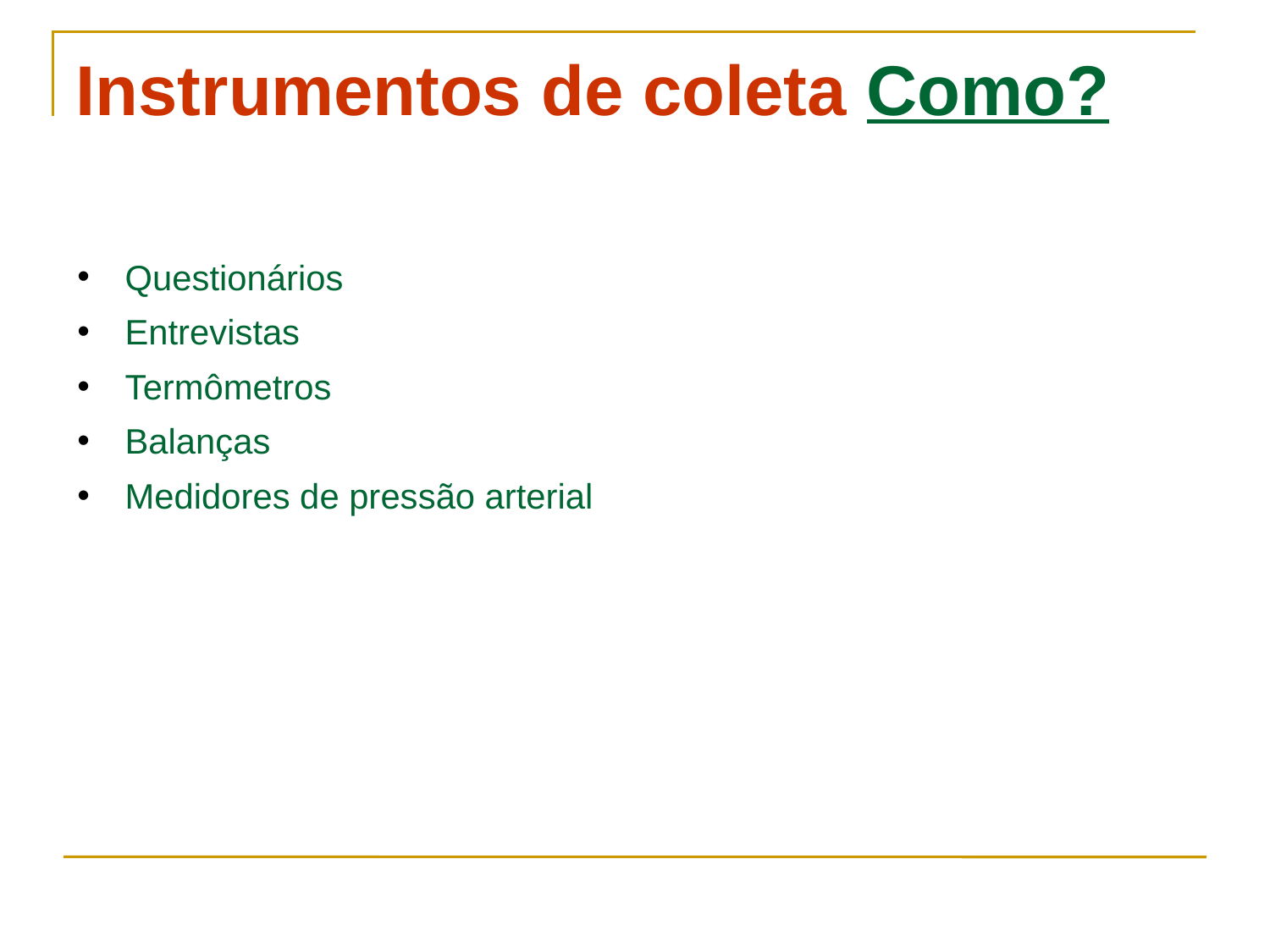

# Instrumentos de coleta Como?
Questionários
Entrevistas
Termômetros
Balanças
Medidores de pressão arterial